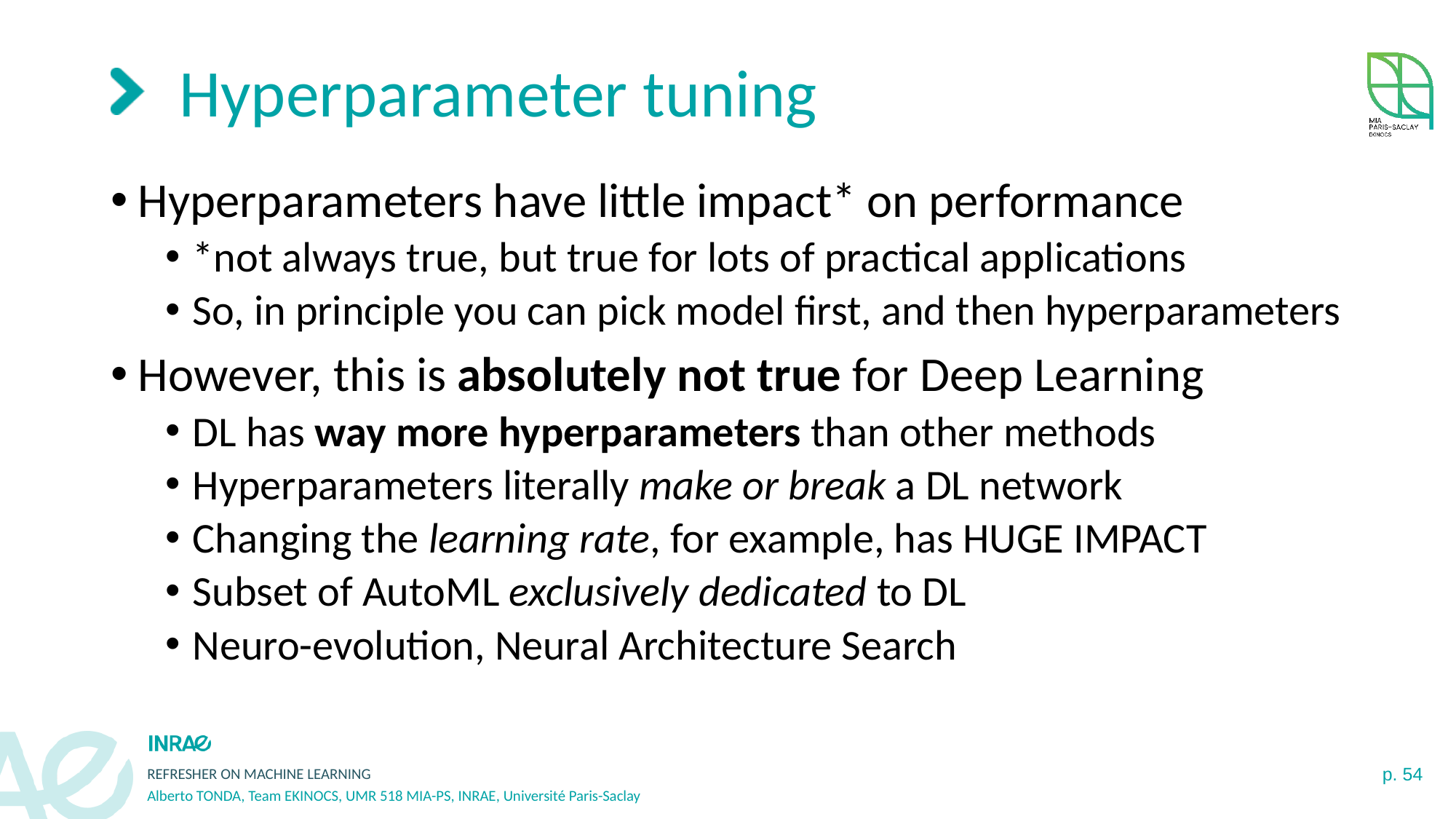

# Hyperparameter tuning
Hyperparameters have little impact* on performance
*not always true, but true for lots of practical applications
So, in principle you can pick model first, and then hyperparameters
However, this is absolutely not true for Deep Learning
DL has way more hyperparameters than other methods
Hyperparameters literally make or break a DL network
Changing the learning rate, for example, has HUGE IMPACT
Subset of AutoML exclusively dedicated to DL
Neuro-evolution, Neural Architecture Search